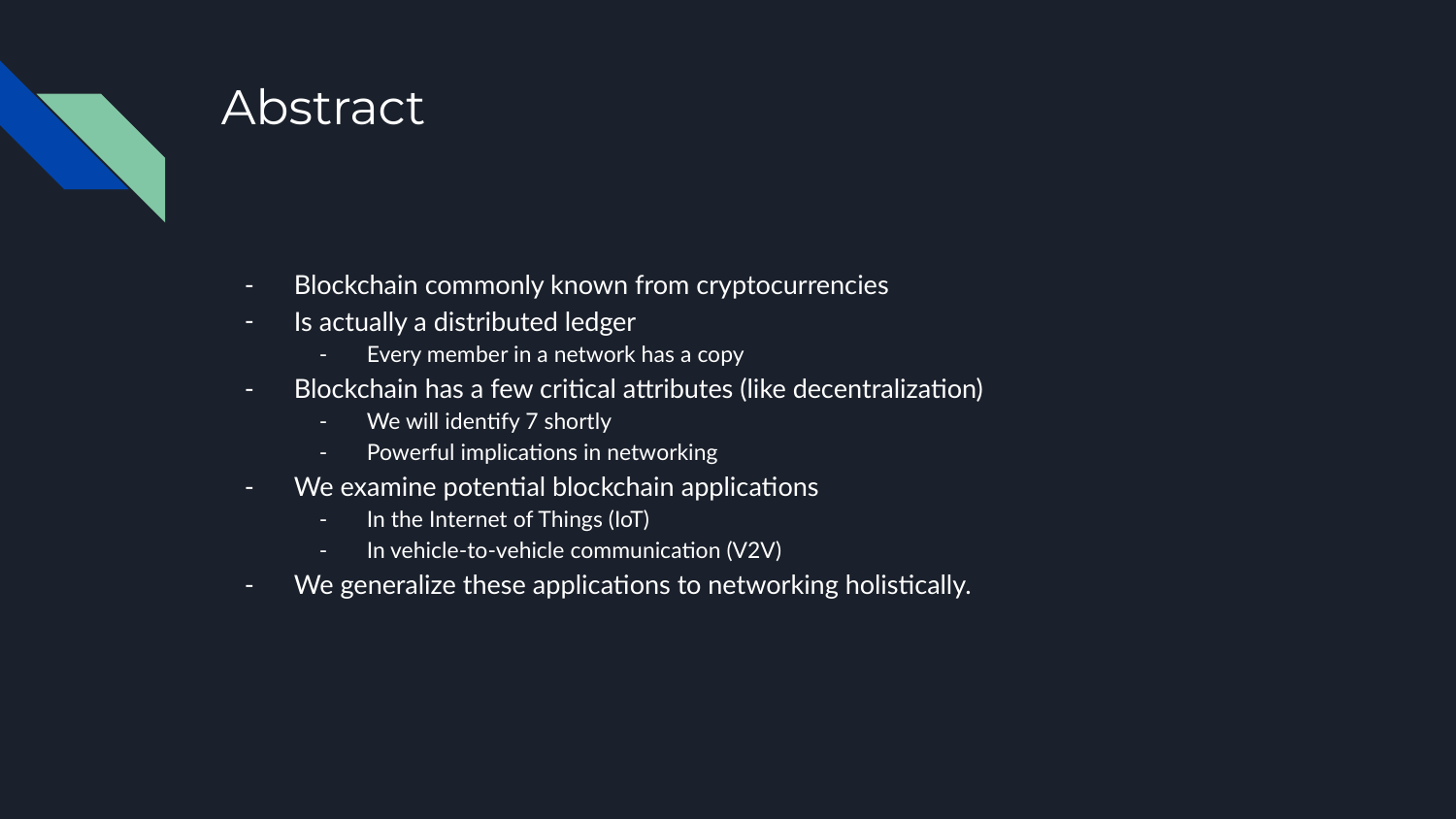

# Abstract
Blockchain commonly known from cryptocurrencies
Is actually a distributed ledger
Every member in a network has a copy
Blockchain has a few critical attributes (like decentralization)
We will identify 7 shortly
Powerful implications in networking
We examine potential blockchain applications
In the Internet of Things (IoT)
In vehicle-to-vehicle communication (V2V)
We generalize these applications to networking holistically.